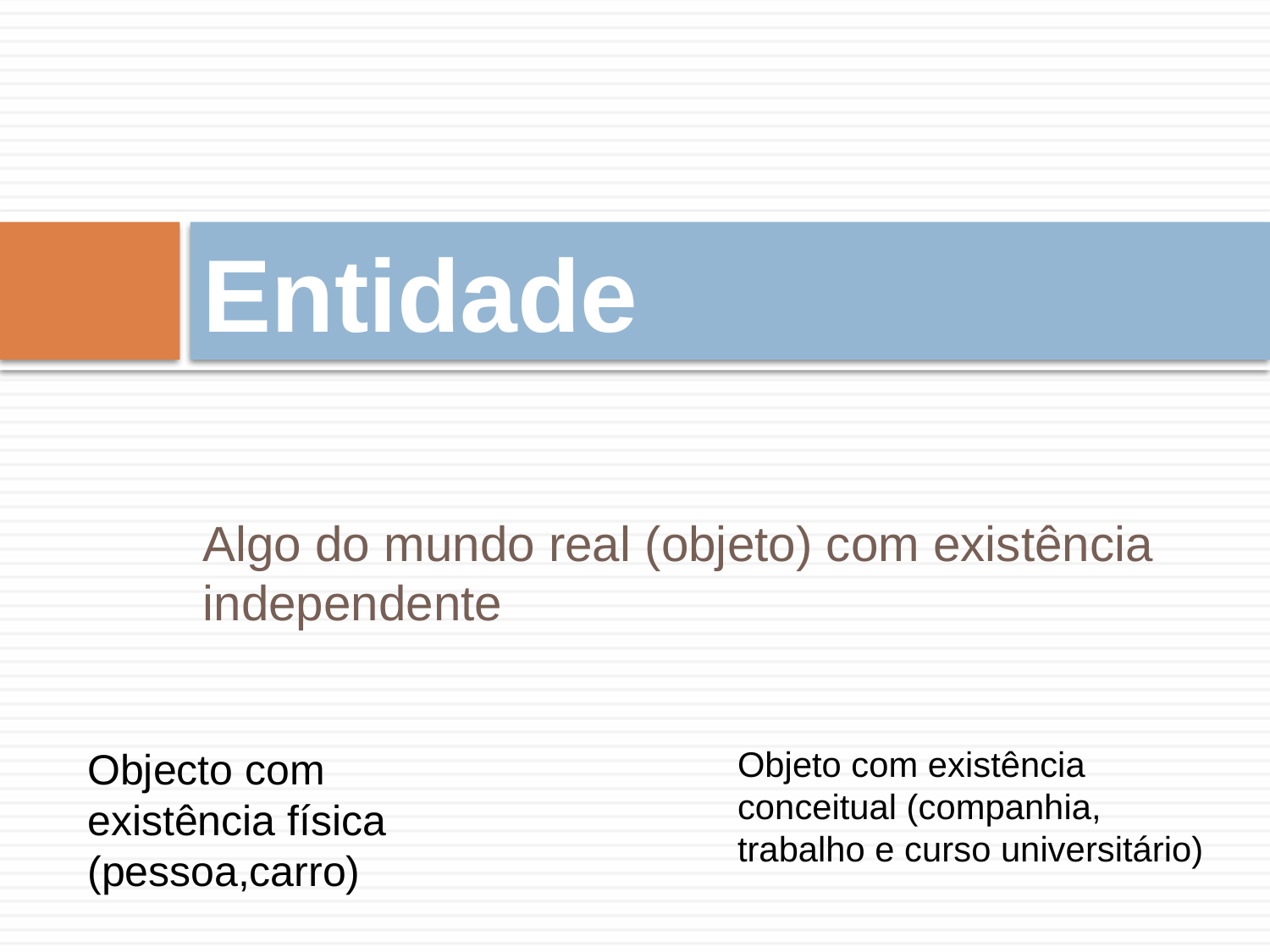

# Entidade
Algo do mundo real (objeto) com existência independente
Objecto com existência física (pessoa,carro)
Objeto com existência conceitual (companhia, trabalho e curso universitário)